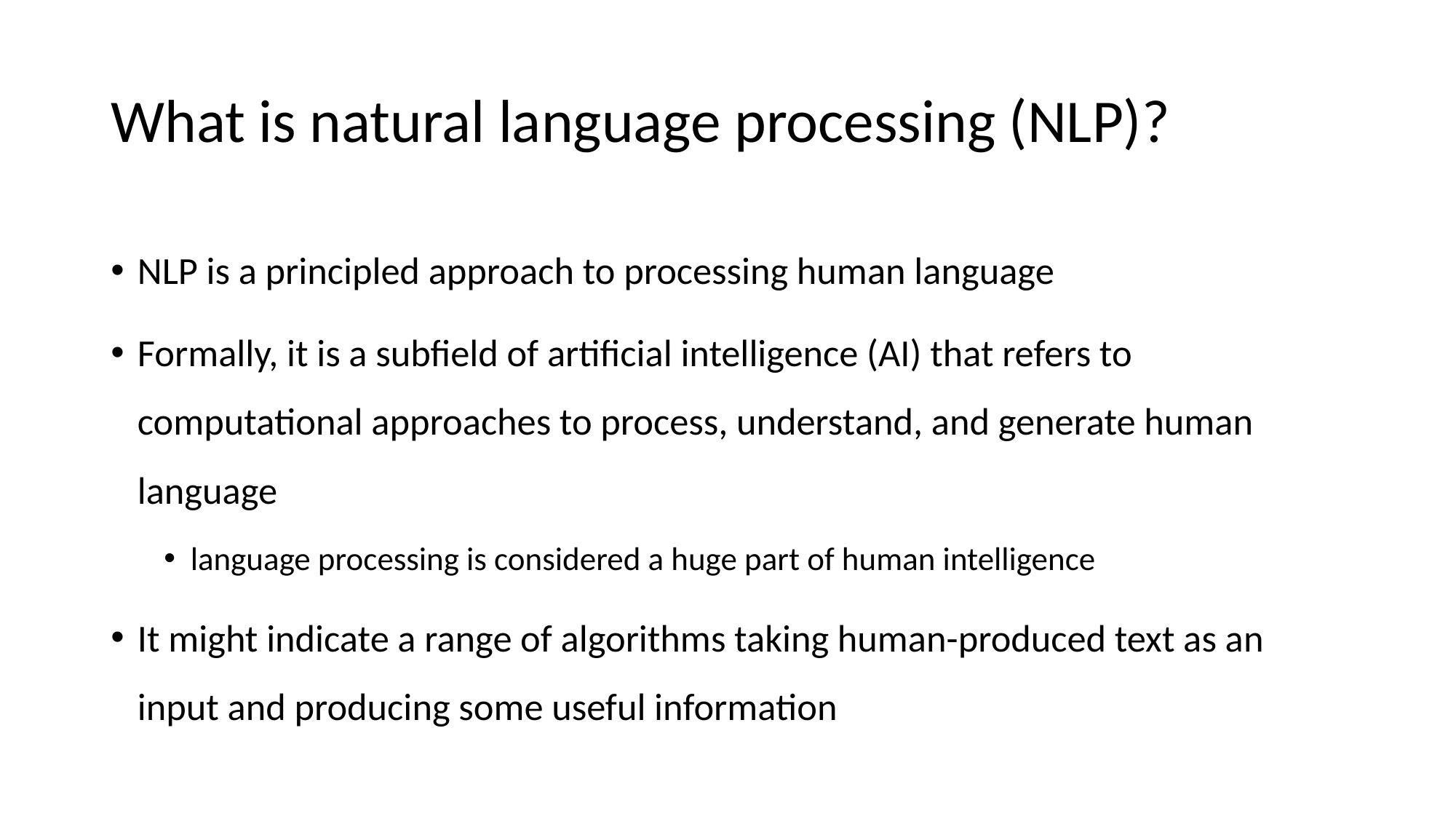

# What is natural language processing (NLP)?
NLP is a principled approach to processing human language
Formally, it is a subfield of artificial intelligence (AI) that refers to computational approaches to process, understand, and generate human language
language processing is considered a huge part of human intelligence
It might indicate a range of algorithms taking human-produced text as an input and producing some useful information